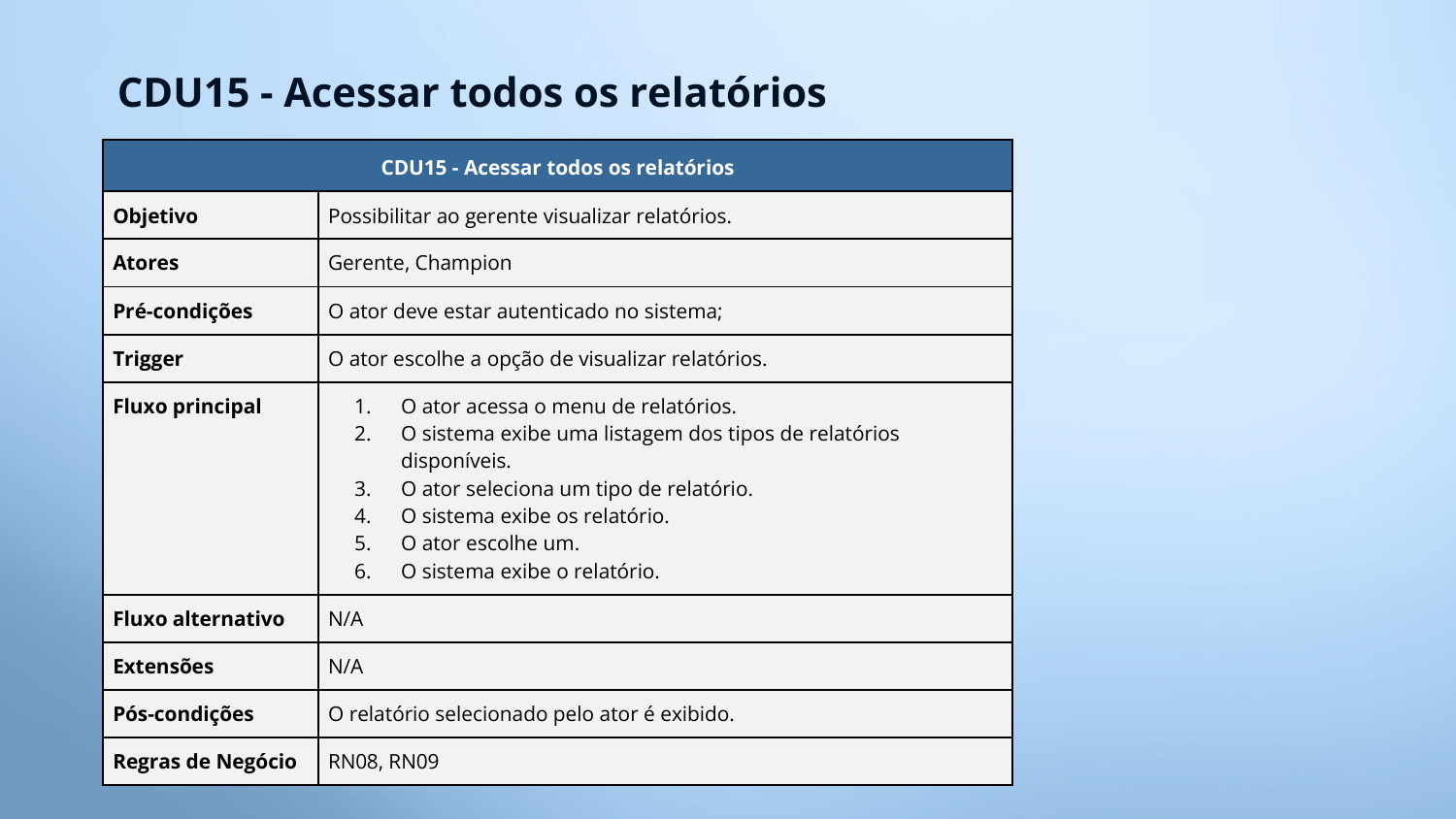

CDU15 - Acessar todos os relatórios
| CDU15 - Acessar todos os relatórios |  |
| --- | --- |
| Objetivo | Possibilitar ao gerente visualizar relatórios. |
| Atores | Gerente, Champion |
| Pré-condições | O ator deve estar autenticado no sistema; |
| Trigger | O ator escolhe a opção de visualizar relatórios. |
| Fluxo principal | O ator acessa o menu de relatórios. O sistema exibe uma listagem dos tipos de relatórios disponíveis. O ator seleciona um tipo de relatório. O sistema exibe os relatório. O ator escolhe um. O sistema exibe o relatório. |
| Fluxo alternativo | N/A |
| Extensões | N/A |
| Pós-condições | O relatório selecionado pelo ator é exibido. |
| Regras de Negócio | RN08, RN09 |